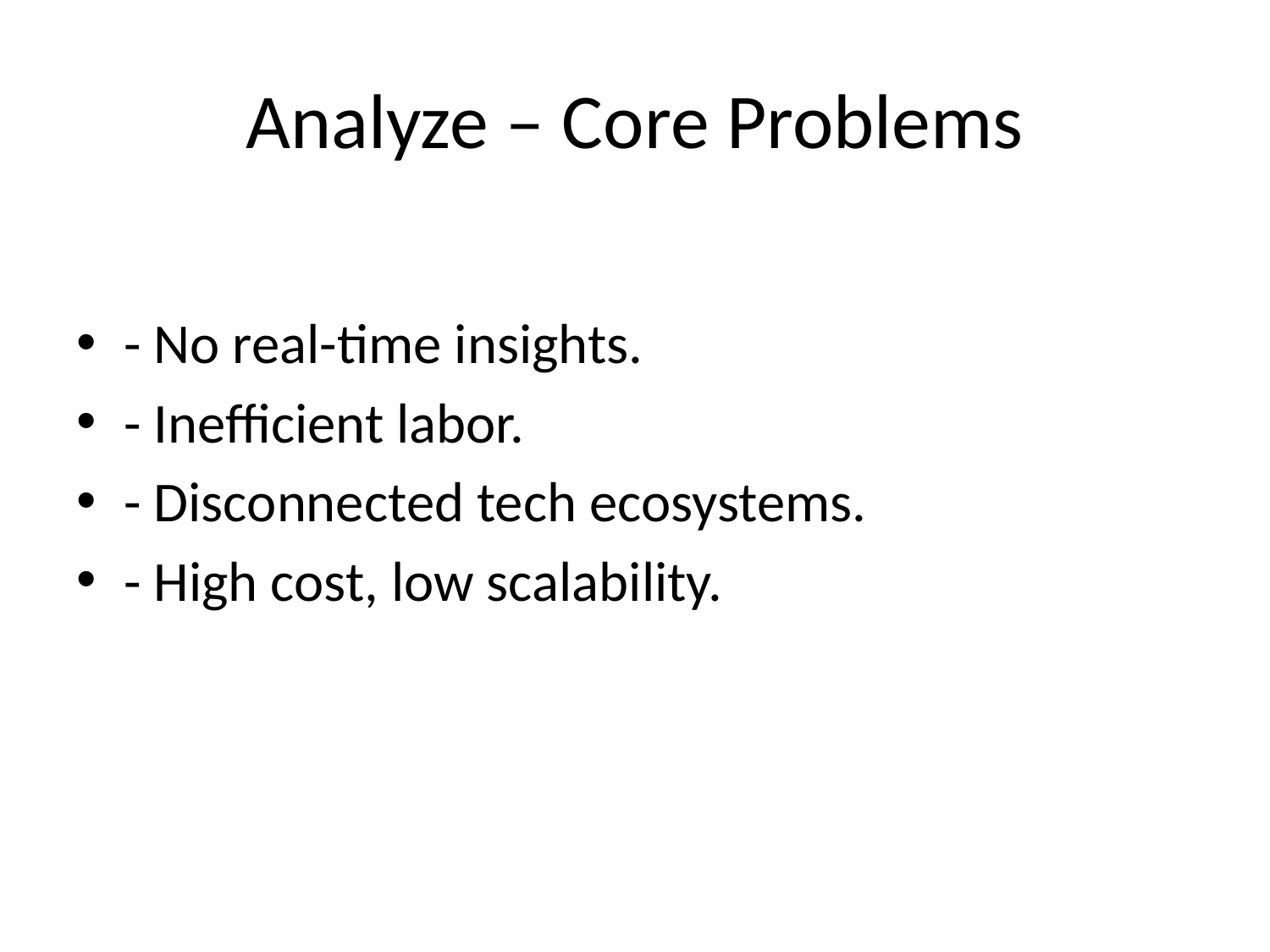

# Analyze – Core Problems

- No real-time insights.
- Inefficient labor.
- Disconnected tech ecosystems.
- High cost, low scalability.